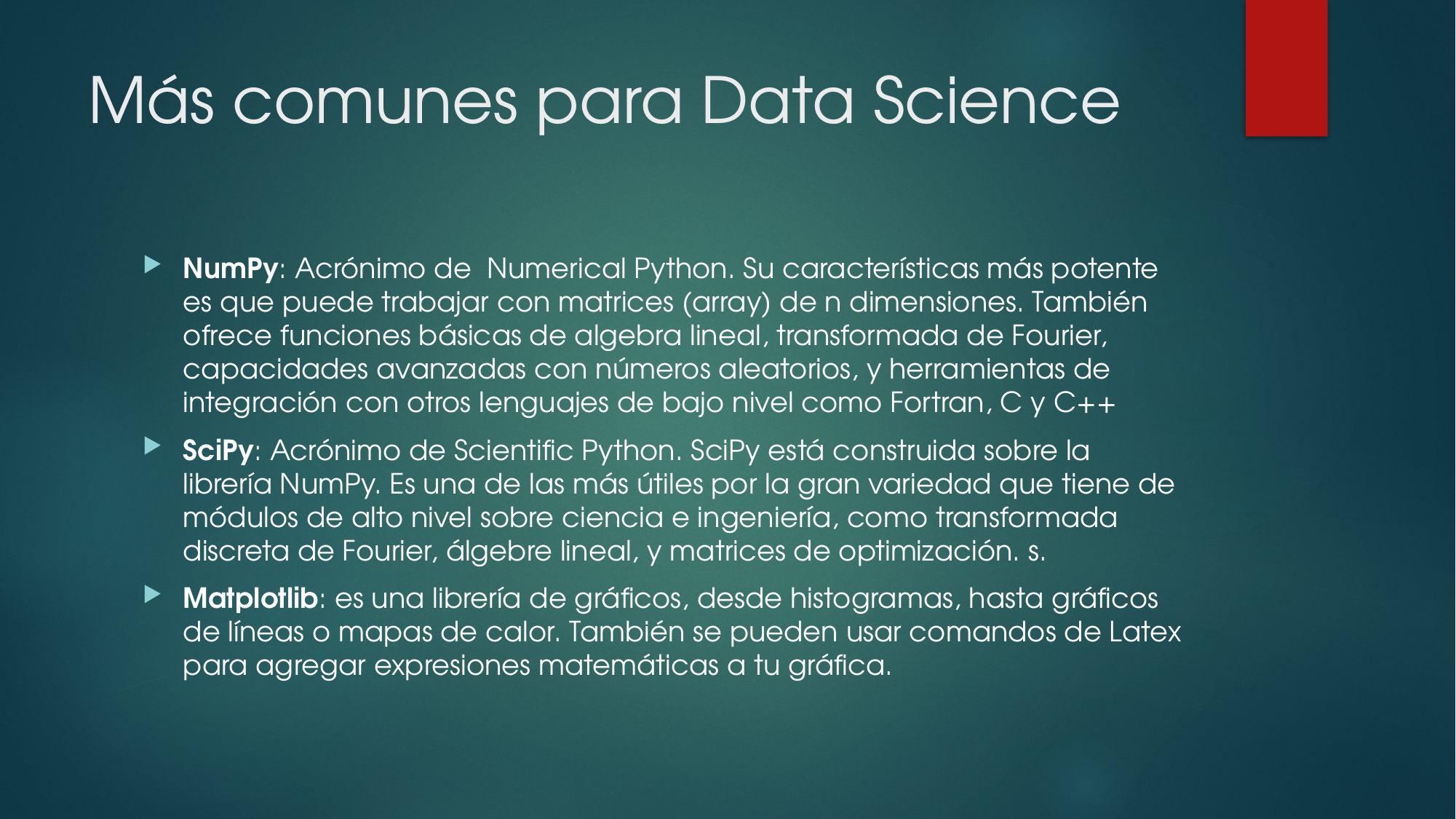

# Más comunes para Data Science
NumPy: Acrónimo de  Numerical Python. Su características más potente es que puede trabajar con matrices (array) de n dimensiones. También ofrece funciones básicas de algebra lineal, transformada de Fourier, capacidades avanzadas con números aleatorios, y herramientas de integración con otros lenguajes de bajo nivel como Fortran, C y C++
SciPy: Acrónimo de Scientific Python. SciPy está construida sobre la librería NumPy. Es una de las más útiles por la gran variedad que tiene de módulos de alto nivel sobre ciencia e ingeniería, como transformada discreta de Fourier, álgebre lineal, y matrices de optimización. s.
Matplotlib: es una librería de gráficos, desde histogramas, hasta gráficos de líneas o mapas de calor. También se pueden usar comandos de Latex para agregar expresiones matemáticas a tu gráfica.